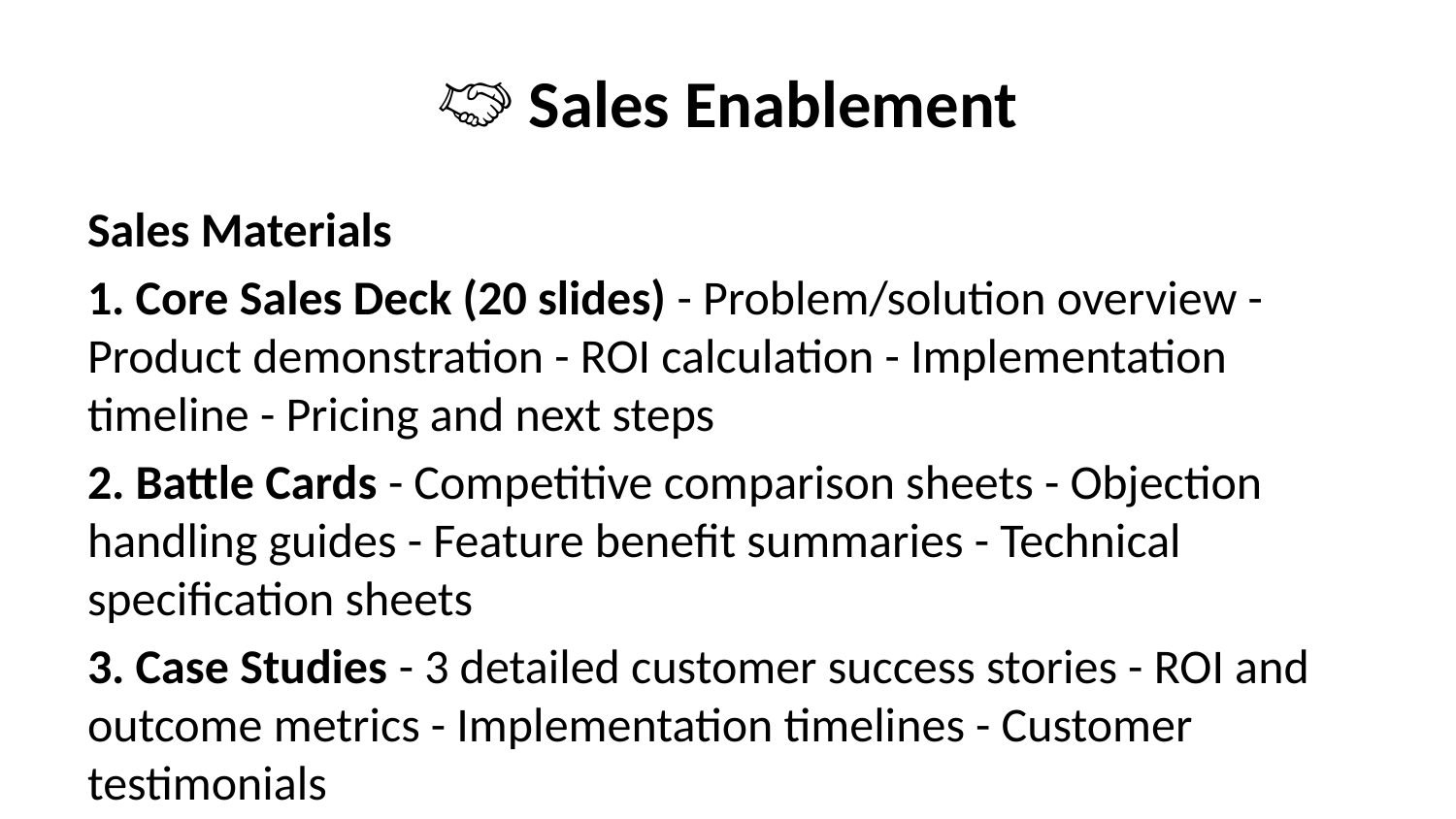

# 🤝 Sales Enablement
Sales Materials
1. Core Sales Deck (20 slides) - Problem/solution overview - Product demonstration - ROI calculation - Implementation timeline - Pricing and next steps
2. Battle Cards - Competitive comparison sheets - Objection handling guides - Feature benefit summaries - Technical specification sheets
3. Case Studies - 3 detailed customer success stories - ROI and outcome metrics - Implementation timelines - Customer testimonials
4. Demo Environment - Fully functional demo instance - Sample clinic data - Guided demo scripts - Self-service trial access
Sales Process
Stage 1: Qualification (Week 1) - Initial discovery call - Needs assessment - Budget qualification - Decision maker identification
Stage 2: Demonstration (Week 2) - Product demo - Technical deep dive - ROI calculation - Reference calls
Stage 3: Proposal (Week 3) - Custom proposal creation - Contract negotiation - Implementation planning - Legal review
Stage 4: Closing (Week 4) - Final objection handling - Contract signing - Onboarding kickoff - Success metrics definition